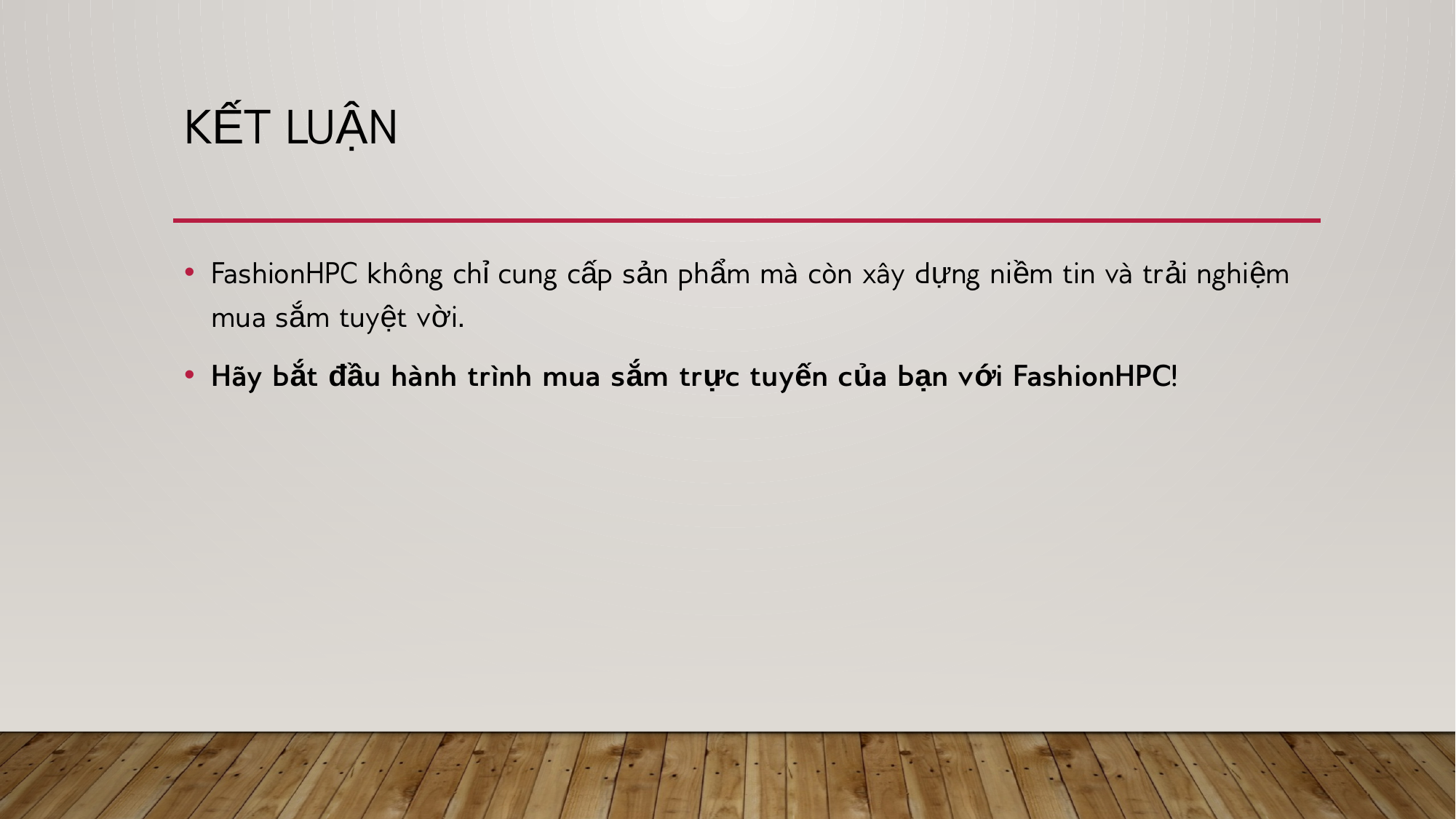

# Kết luận
FashionHPC không chỉ cung cấp sản phẩm mà còn xây dựng niềm tin và trải nghiệm mua sắm tuyệt vời.
Hãy bắt đầu hành trình mua sắm trực tuyến của bạn với FashionHPC!